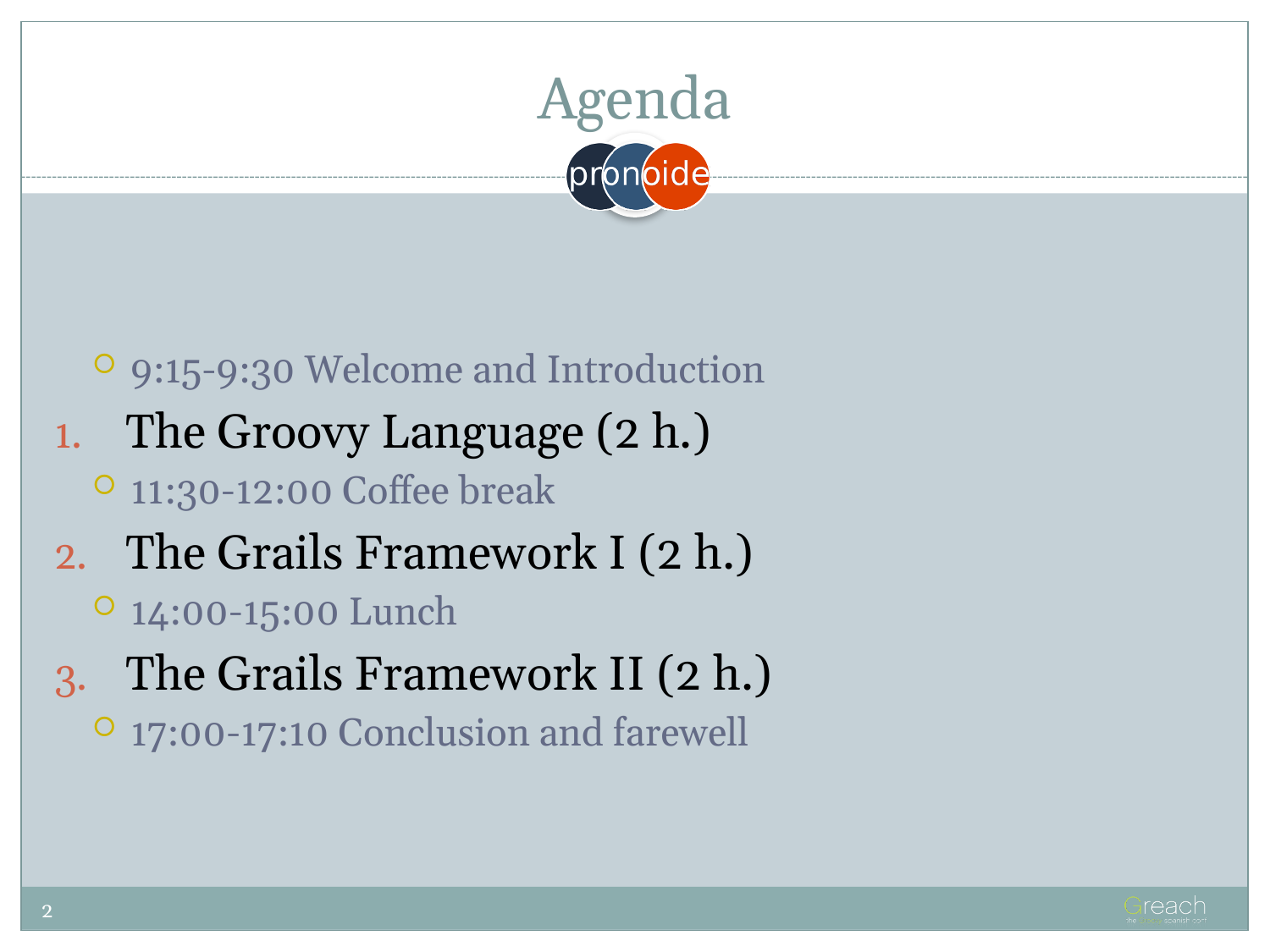

# Agenda

9:15-9:30 Welcome and Introduction
The Groovy Language (2 h.)
11:30-12:00 Coffee break
The Grails Framework I (2 h.)
14:00-15:00 Lunch
The Grails Framework II (2 h.)
17:00-17:10 Conclusion and farewell